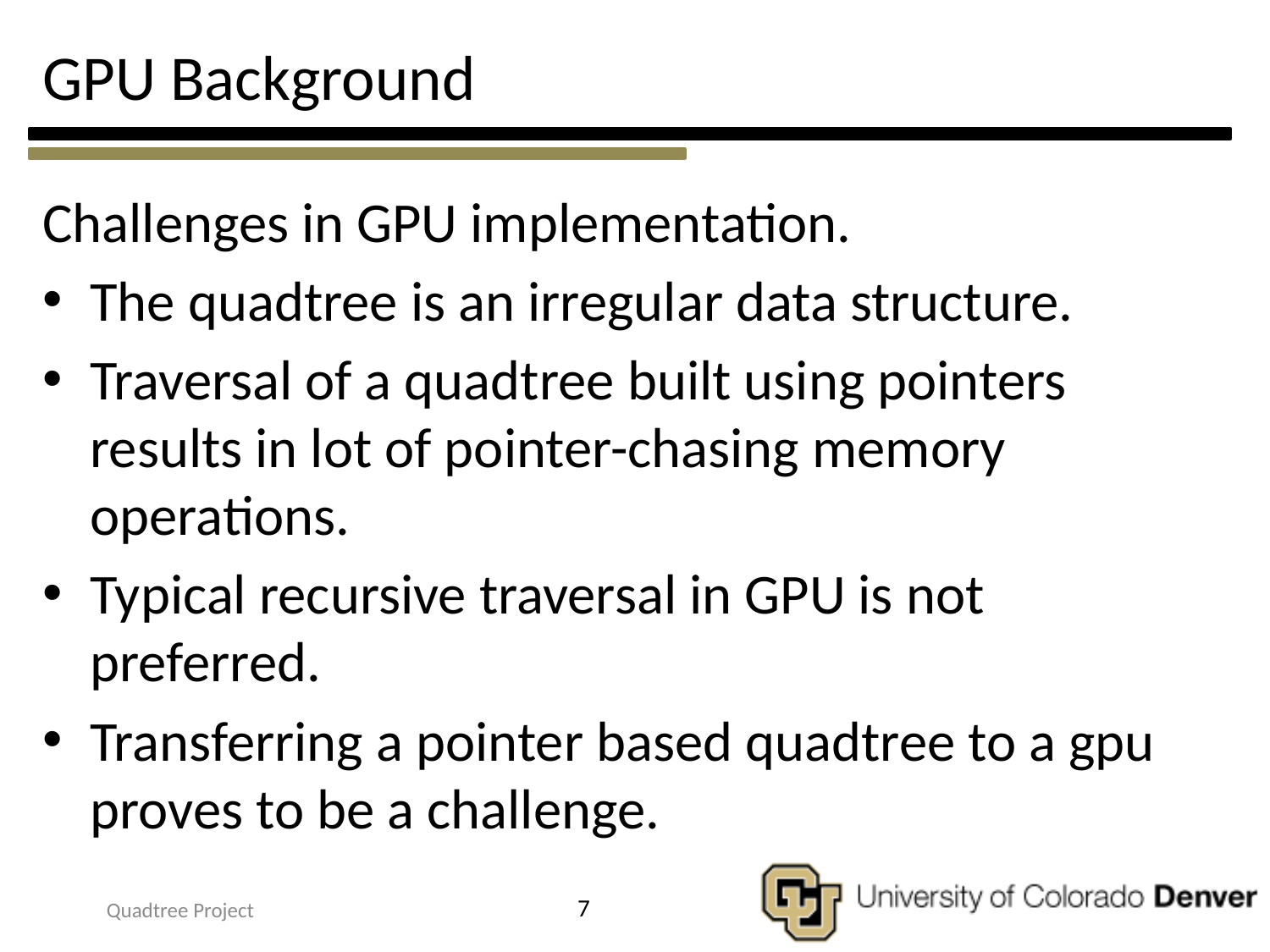

# GPU Background
Challenges in GPU implementation.
The quadtree is an irregular data structure.
Traversal of a quadtree built using pointers results in lot of pointer-chasing memory operations.
Typical recursive traversal in GPU is not preferred.
Transferring a pointer based quadtree to a gpu proves to be a challenge.
Quadtree Project
7